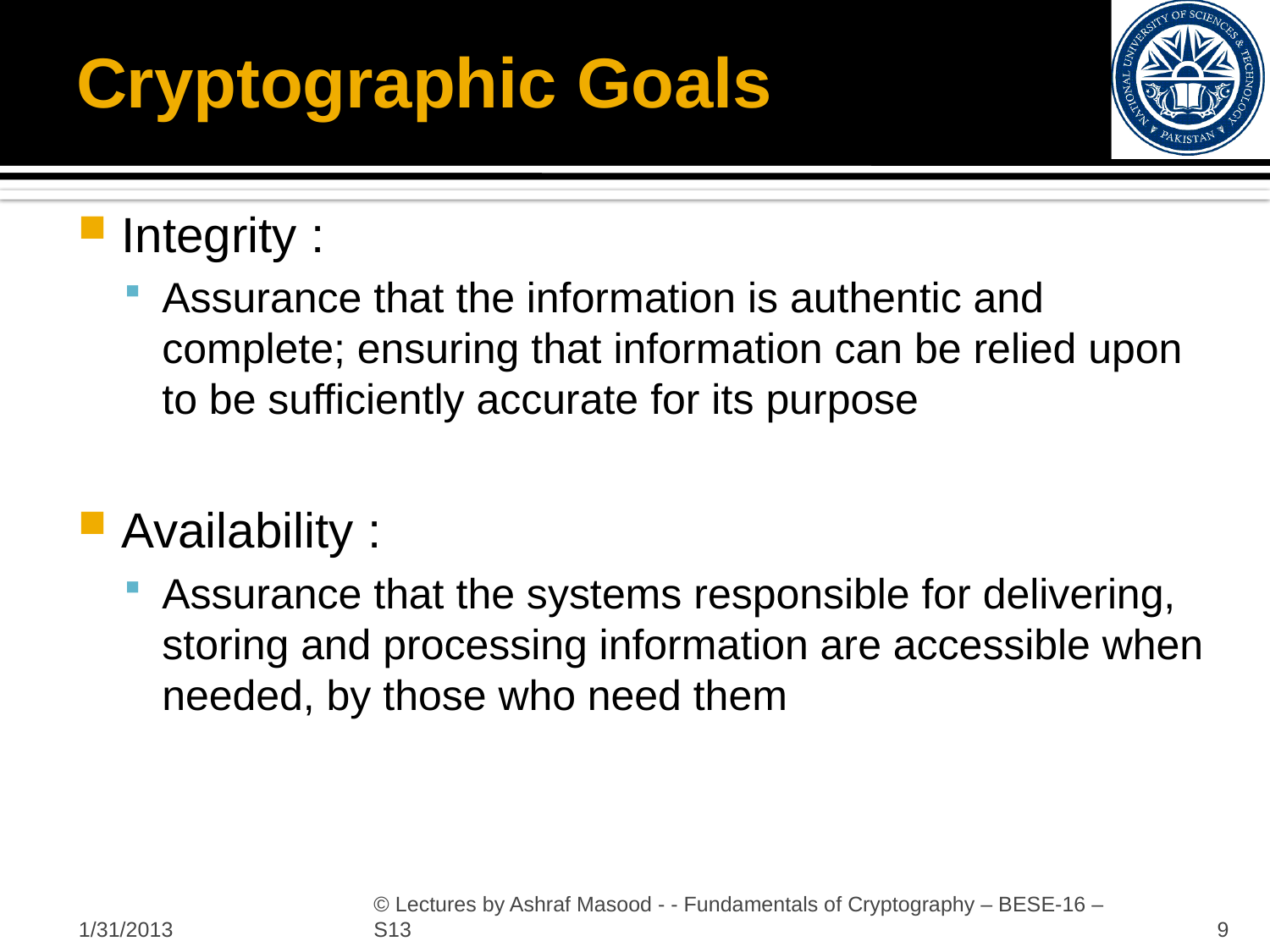

# Cryptographic Goals
Integrity :
Assurance that the information is authentic and complete; ensuring that information can be relied upon to be sufficiently accurate for its purpose

Availability :
Assurance that the systems responsible for delivering, storing and processing information are accessible when needed, by those who need them

1/31/2013
© Lectures by Ashraf Masood - - Fundamentals of Cryptography – BESE-16 –S13
9